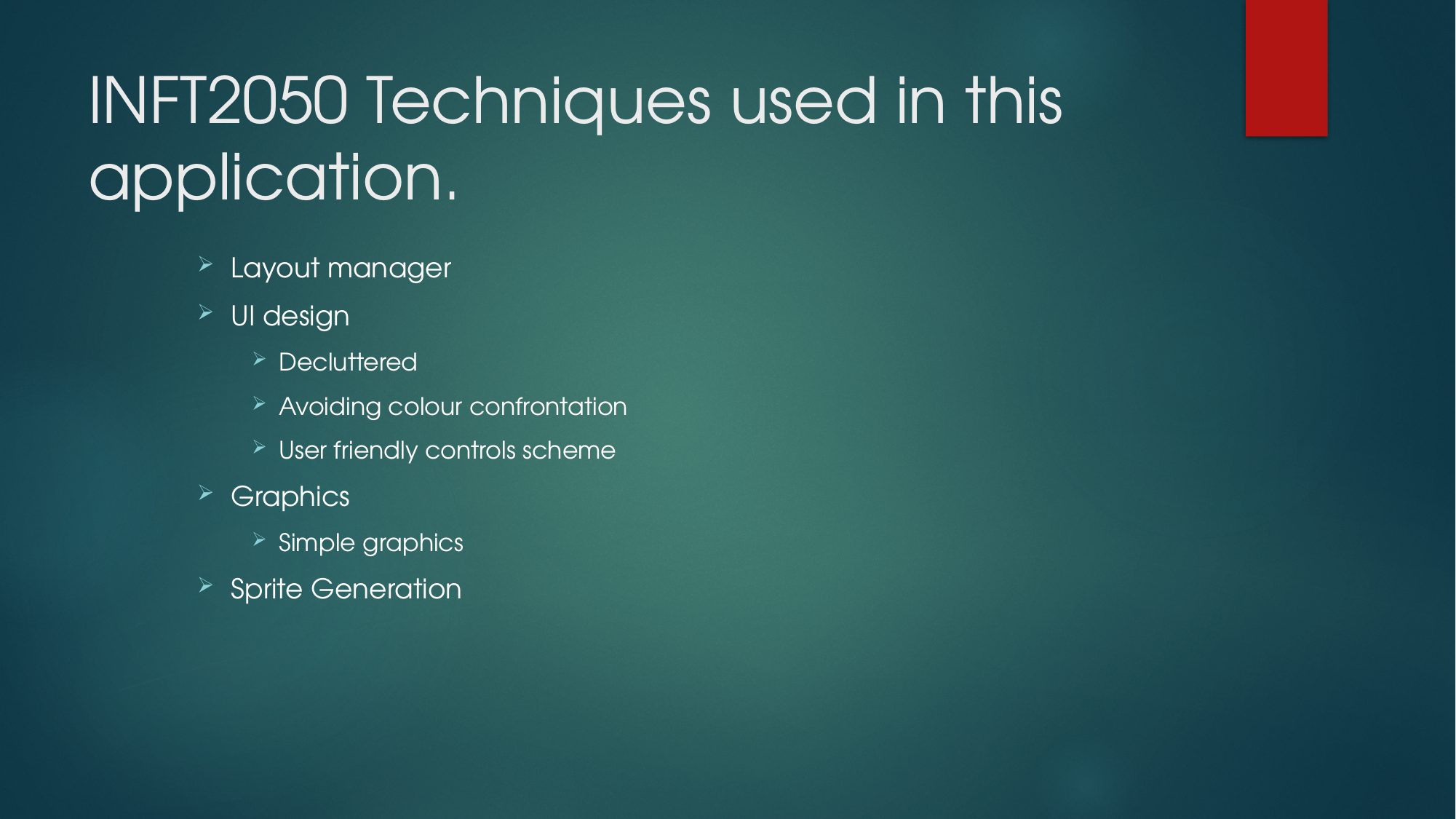

# INFT2050 Techniques used in this application.
Layout manager
UI design
Decluttered
Avoiding colour confrontation
User friendly controls scheme
Graphics
Simple graphics
Sprite Generation